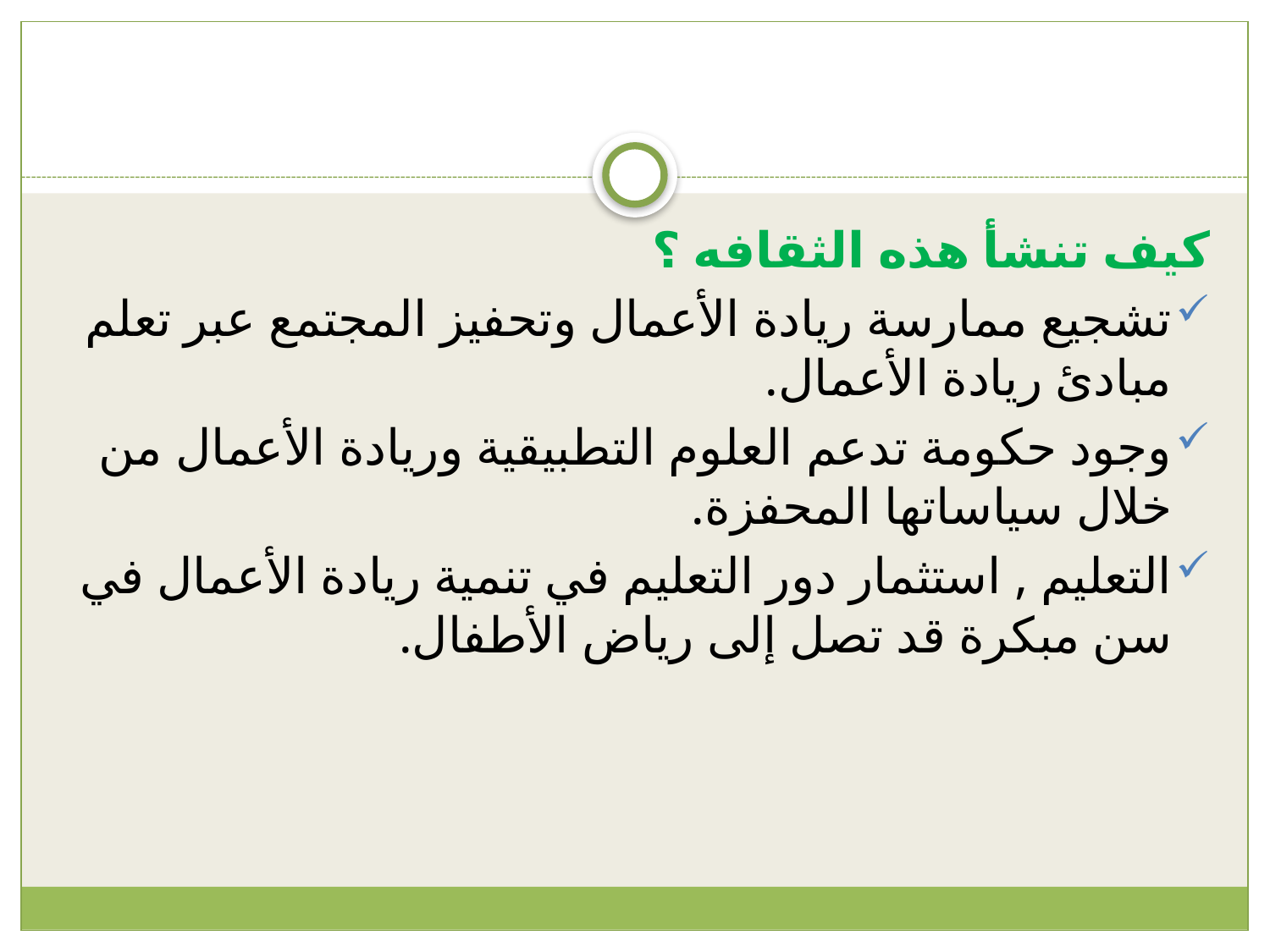

#
كيف تنشأ هذه الثقافه ؟
تشجيع ممارسة ريادة الأعمال وتحفيز المجتمع عبر تعلم مبادئ ريادة الأعمال.
وجود حكومة تدعم العلوم التطبيقية وريادة الأعمال من خلال سياساتها المحفزة.
التعليم , استثمار دور التعليم في تنمية ريادة الأعمال في سن مبكرة قد تصل إلى رياض الأطفال.